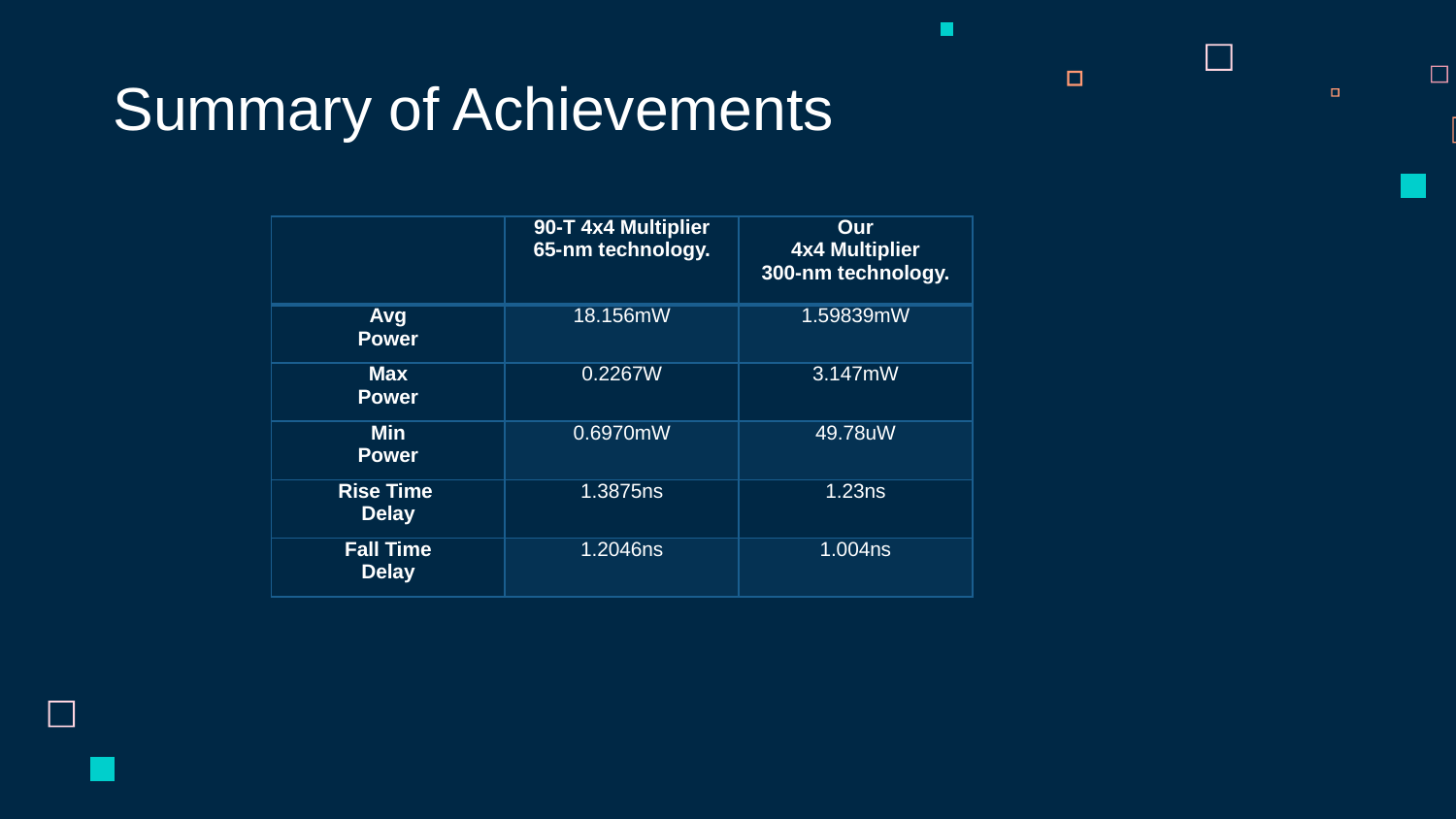

# Summary of Achievements
|  | 90-T 4x4 Multiplier 65-nm technology. | Our 4x4 Multiplier 300-nm technology. |
| --- | --- | --- |
| Avg Power | 18.156mW | 1.59839mW |
| Max Power | 0.2267W | 3.147mW |
| Min Power | 0.6970mW | 49.78uW |
| Rise Time Delay | 1.3875ns | 1.23ns |
| Fall Time Delay | 1.2046ns | 1.004ns |